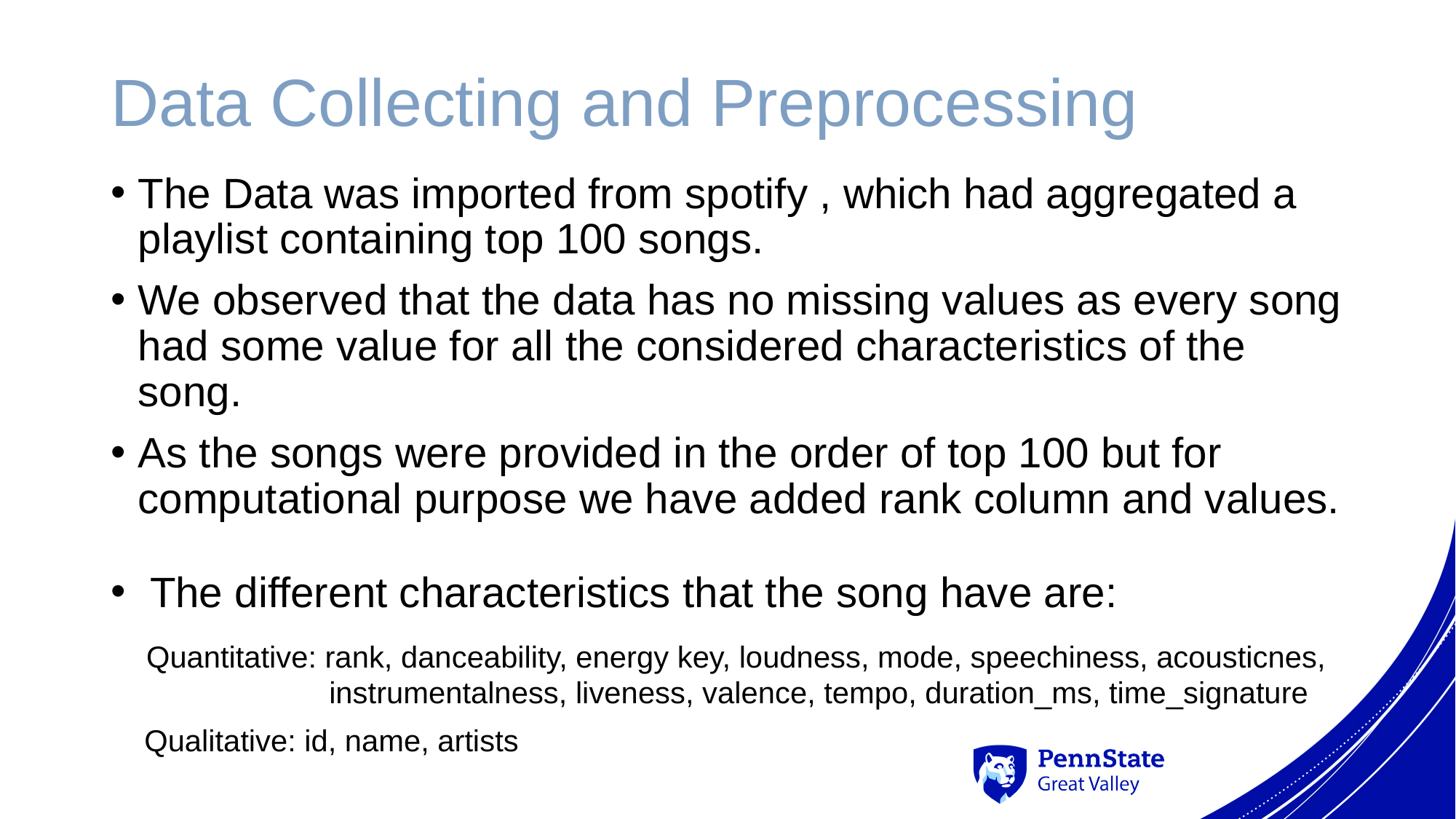

# Data Collecting and Preprocessing
The Data was imported from spotify , which had aggregated a playlist containing top 100 songs.
We observed that the data has no missing values as every song had some value for all the considered characteristics of the song.
As the songs were provided in the order of top 100 but for computational purpose we have added rank column and values.
 The different characteristics that the song have are:
   Quantitative: rank, danceability, energy key, loudness, mode, speechiness, acousticnes,          	    	instrumentalness, liveness, valence, tempo, duration_ms, time_signature
    Qualitative: id, name, artists